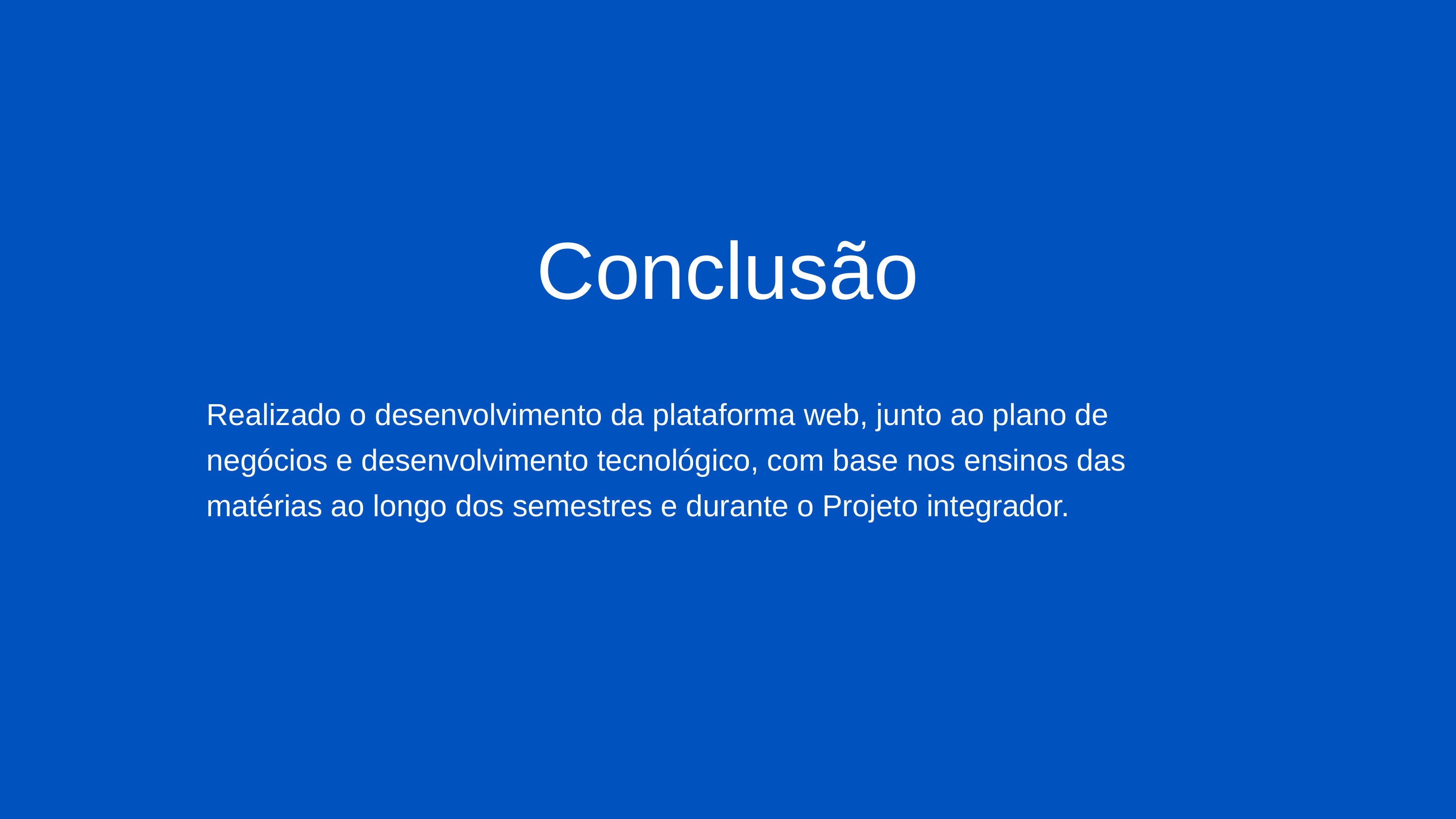

Conclusão
Realizado o desenvolvimento da plataforma web, junto ao plano de negócios e desenvolvimento tecnológico, com base nos ensinos das matérias ao longo dos semestres e durante o Projeto integrador.